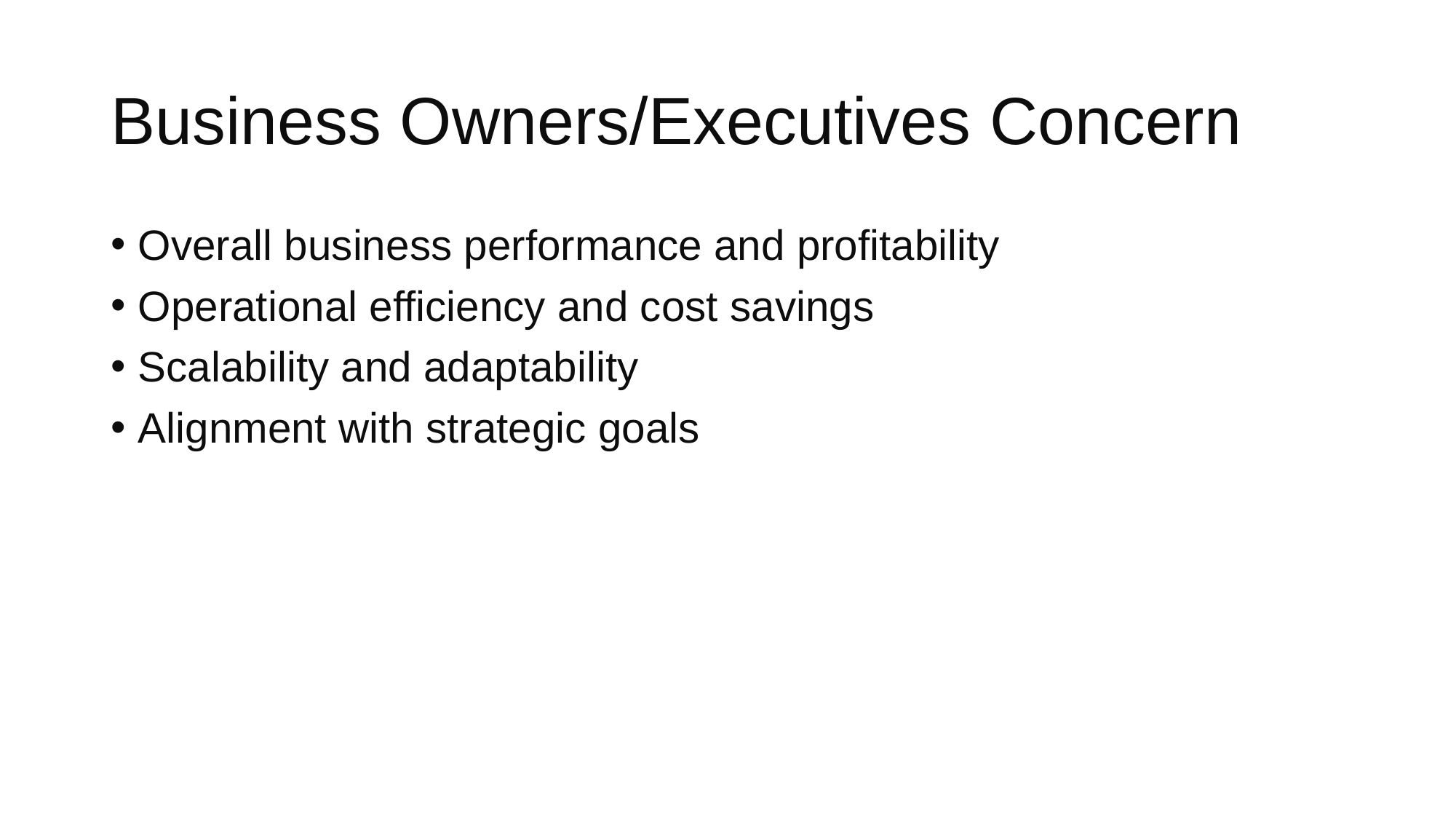

# Business Owners/Executives Concern
Overall business performance and profitability
Operational efficiency and cost savings
Scalability and adaptability
Alignment with strategic goals